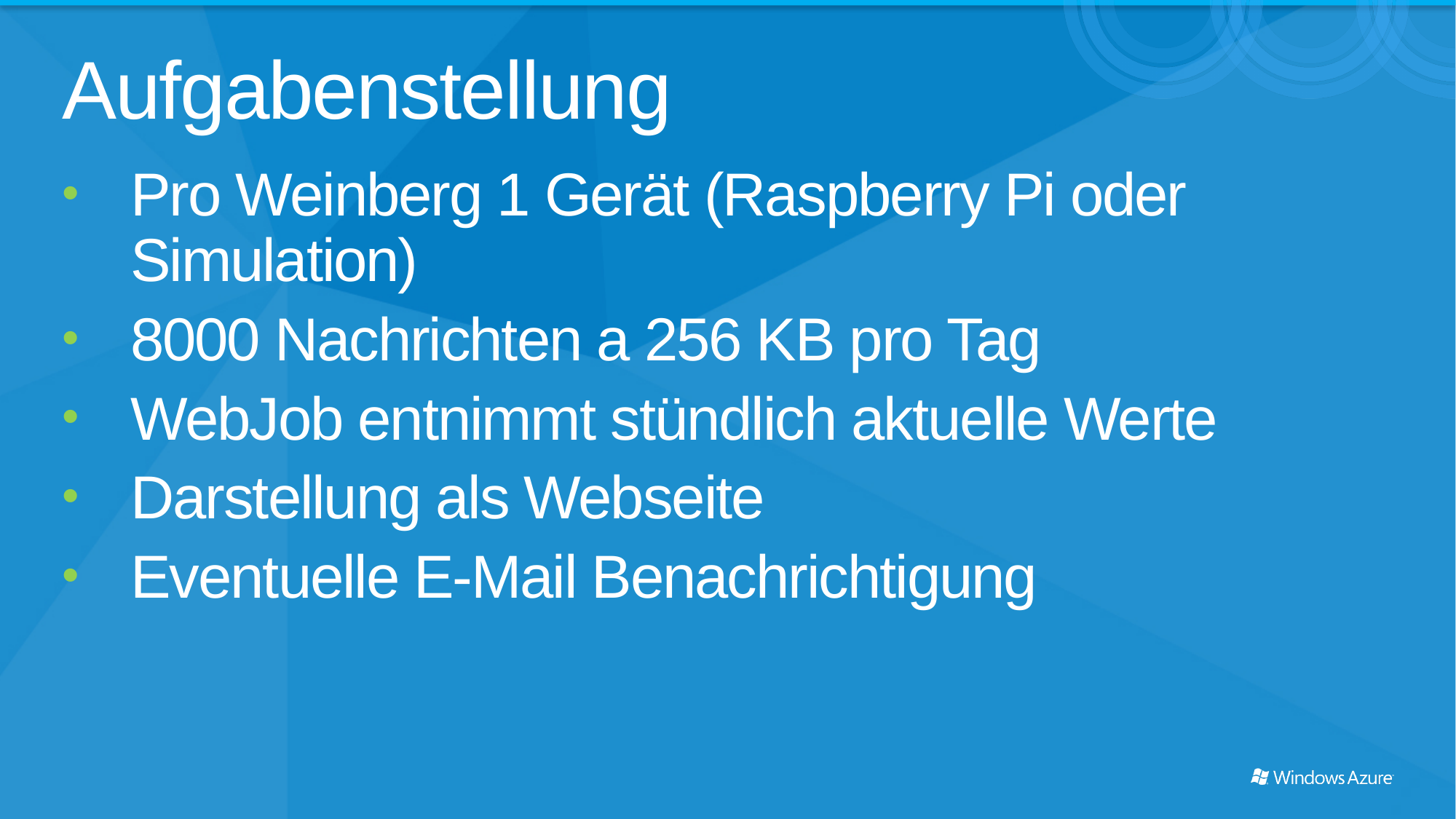

# Aufgabenstellung
Pro Weinberg 1 Gerät (Raspberry Pi oder Simulation)
8000 Nachrichten a 256 KB pro Tag
WebJob entnimmt stündlich aktuelle Werte
Darstellung als Webseite
Eventuelle E-Mail Benachrichtigung